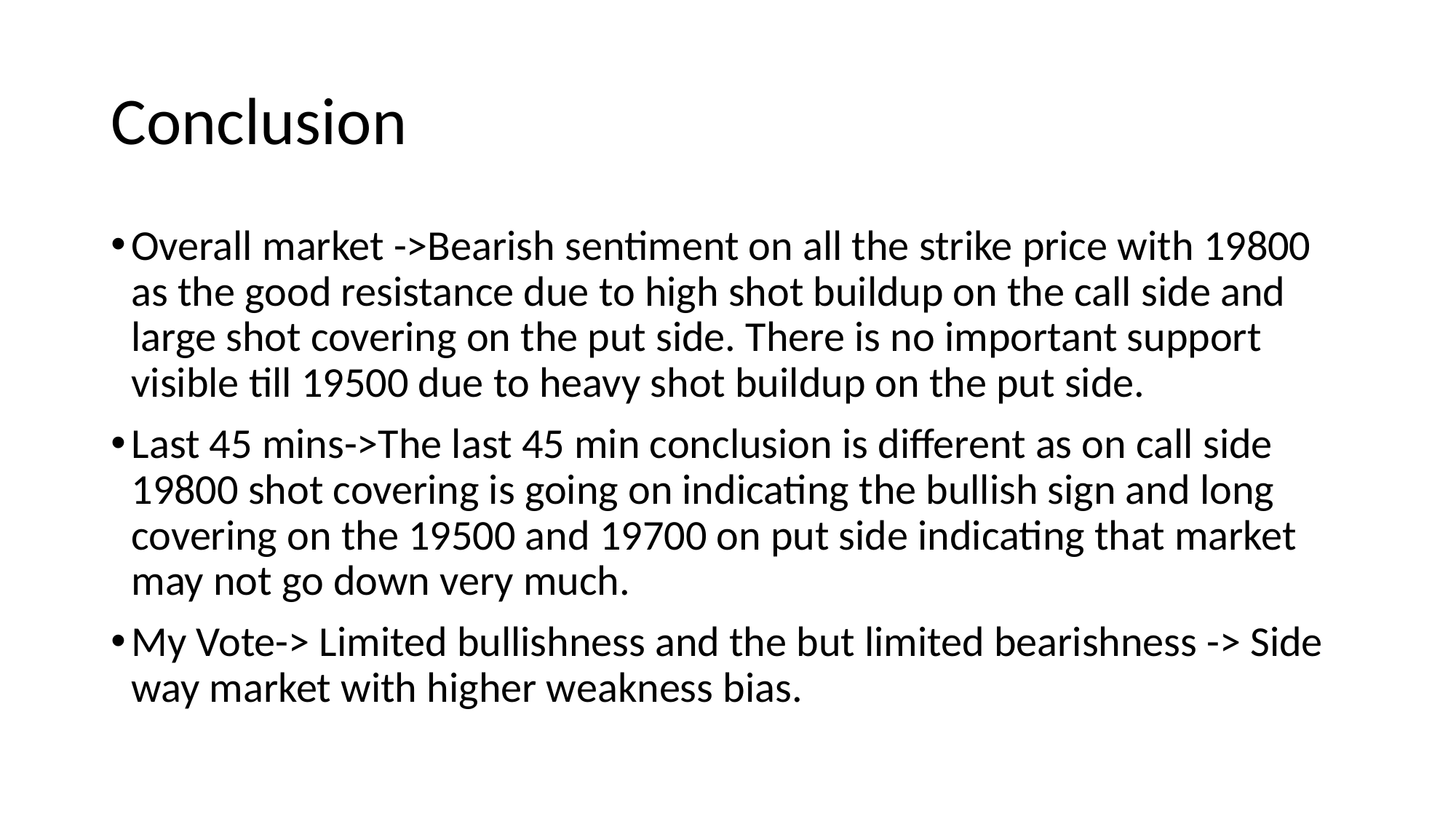

# Conclusion
Overall market ->Bearish sentiment on all the strike price with 19800 as the good resistance due to high shot buildup on the call side and large shot covering on the put side. There is no important support visible till 19500 due to heavy shot buildup on the put side.
Last 45 mins->The last 45 min conclusion is different as on call side 19800 shot covering is going on indicating the bullish sign and long covering on the 19500 and 19700 on put side indicating that market may not go down very much.
My Vote-> Limited bullishness and the but limited bearishness -> Side way market with higher weakness bias.